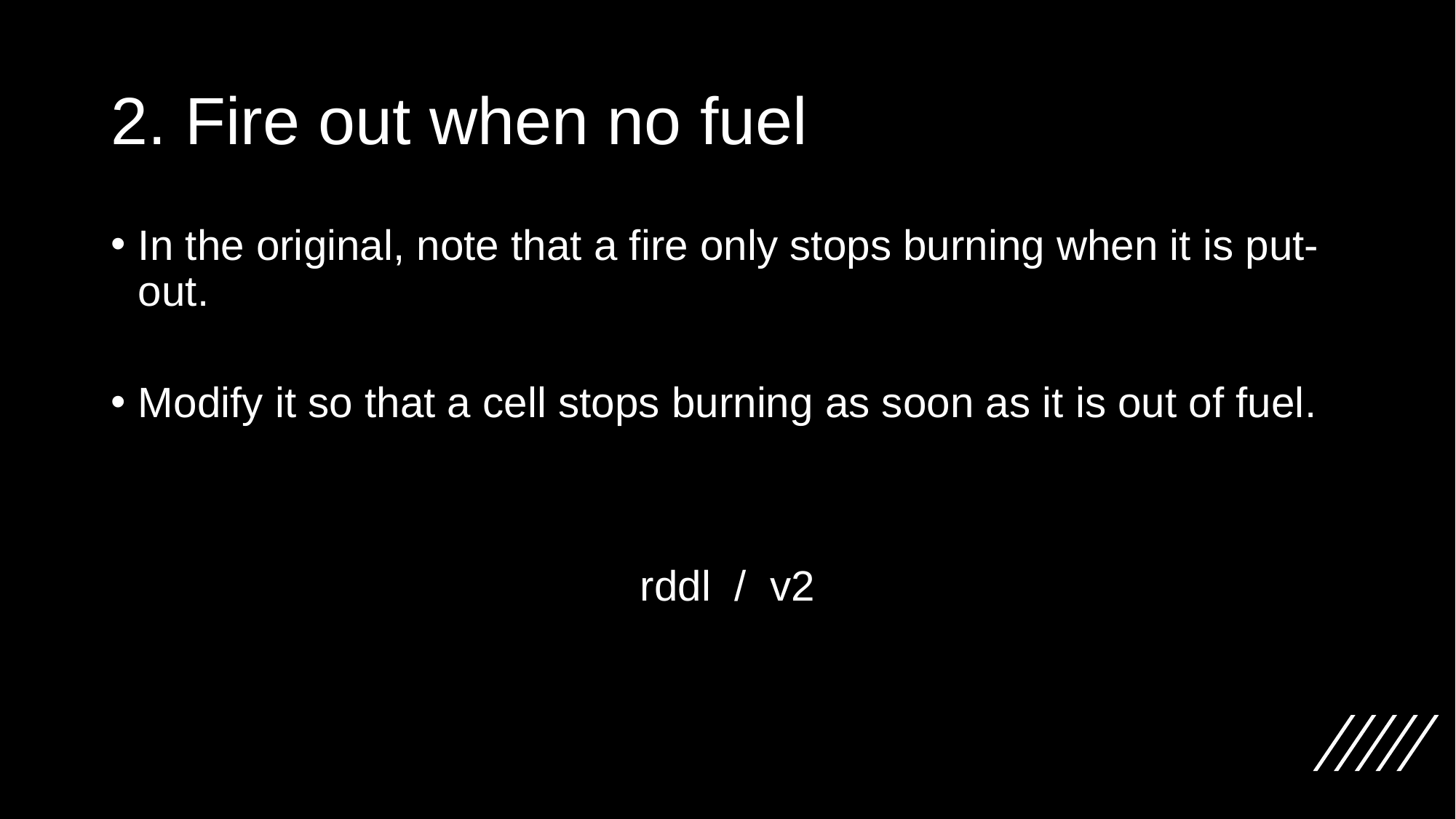

# 2. Fire out when no fuel
In the original, note that a fire only stops burning when it is put-out.
Modify it so that a cell stops burning as soon as it is out of fuel.

rddl  /  v2